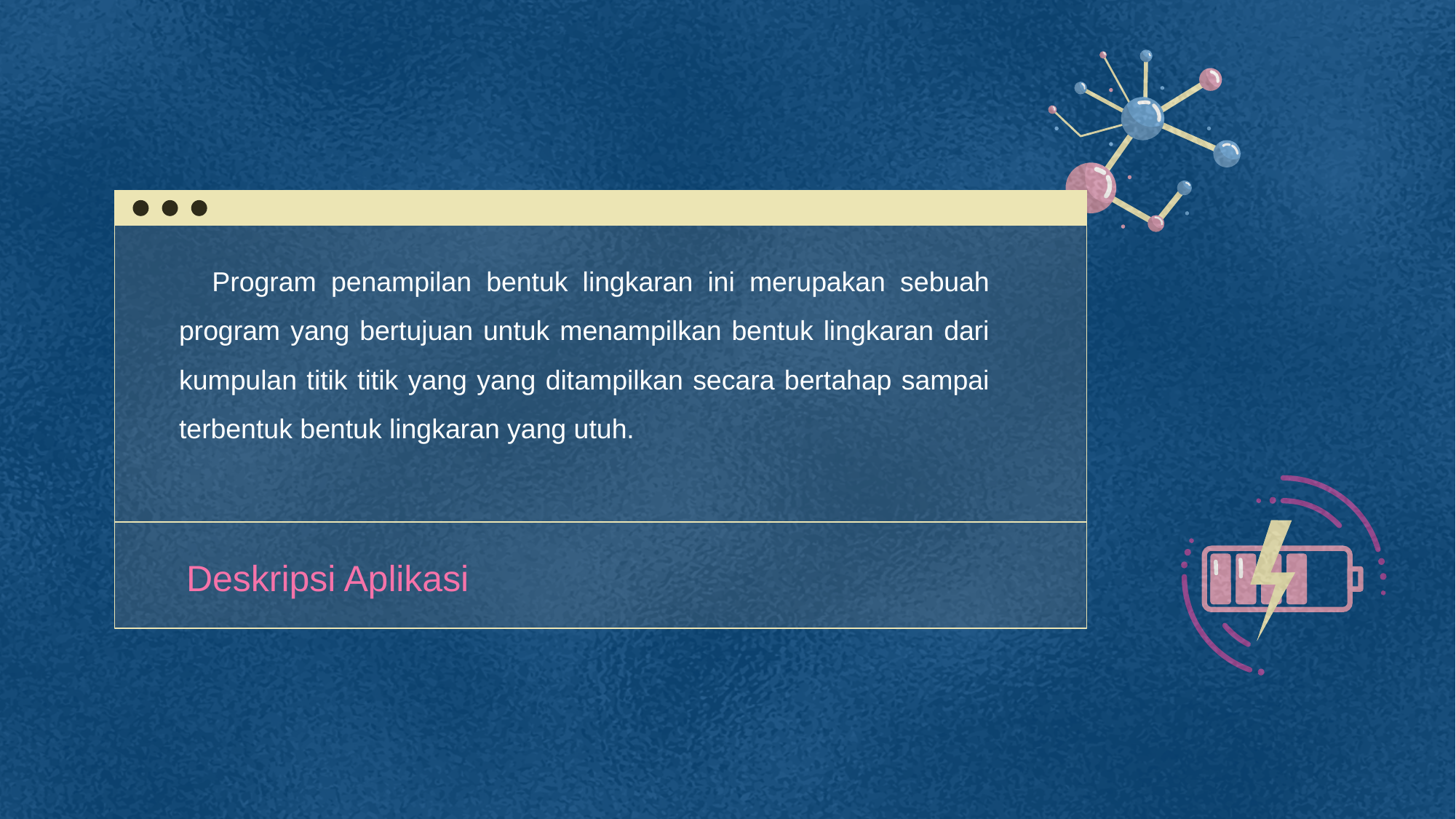

Program penampilan bentuk lingkaran ini merupakan sebuah program yang bertujuan untuk menampilkan bentuk lingkaran dari kumpulan titik titik yang yang ditampilkan secara bertahap sampai terbentuk bentuk lingkaran yang utuh.

# Deskripsi Aplikasi